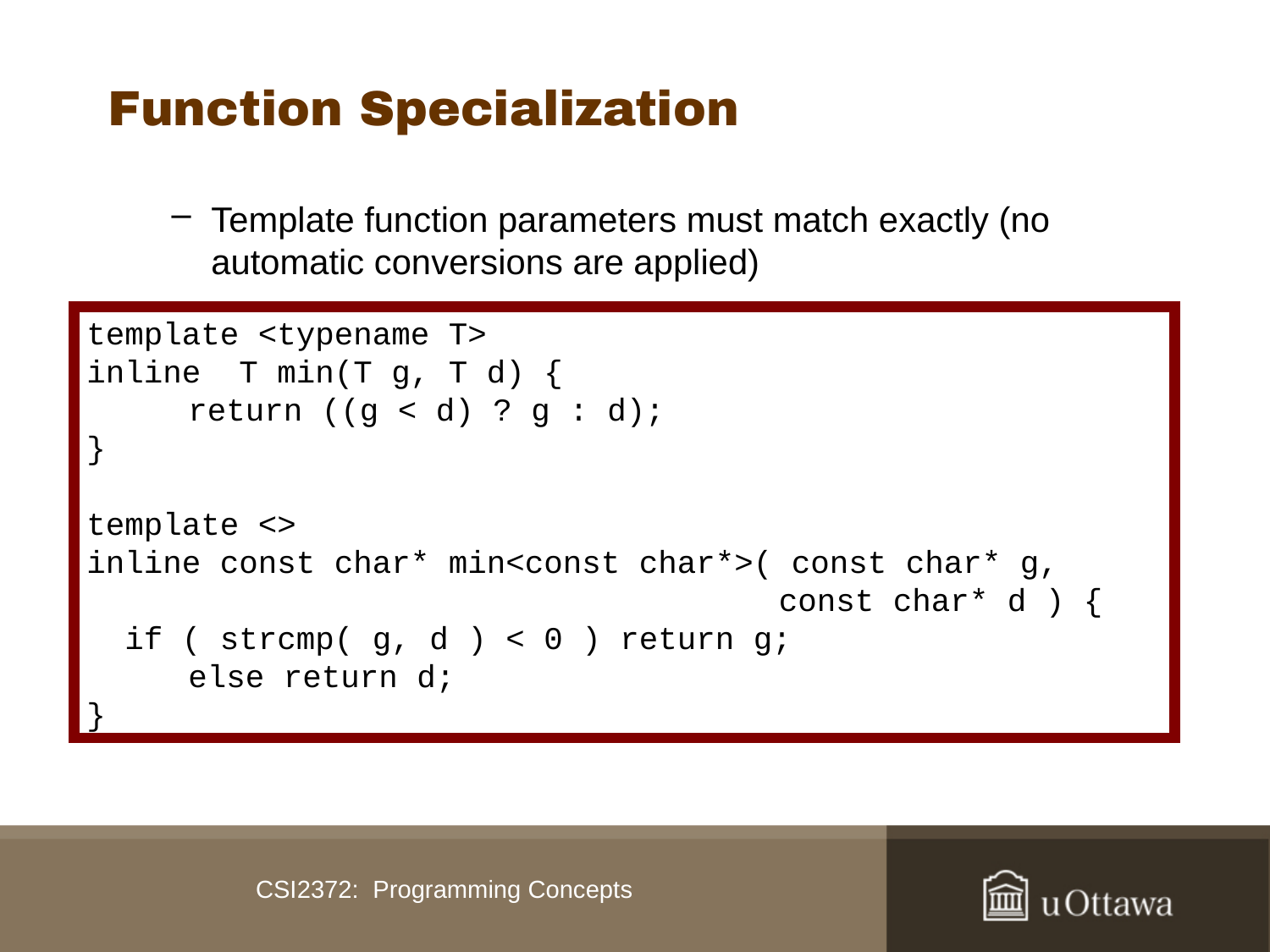

# Function Specialization
Template function parameters must match exactly (no automatic conversions are applied)
template <typename T>
inline  T min(T g, T d) {
	  return ((g < d) ? g : d);
}

template <>
inline const char* min<const char*>( const char* g,  											   const char* d ) {
  if ( strcmp( g, d ) < 0 ) return g;
	  else return d;
}
CSI2372:  Programming Concepts